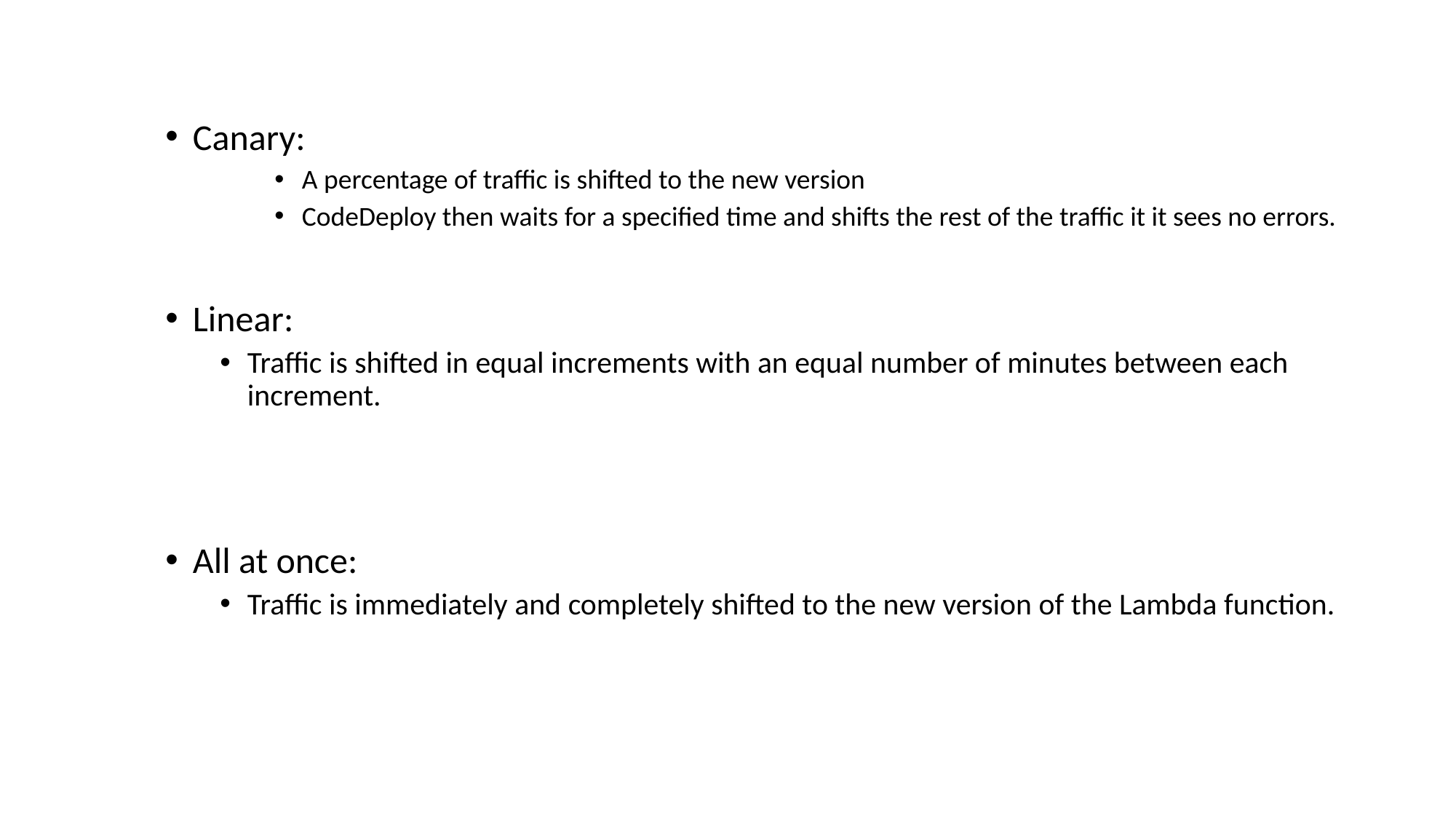

Canary:
A percentage of traffic is shifted to the new version
CodeDeploy then waits for a specified time and shifts the rest of the traffic it it sees no errors.

Linear:
Traffic is shifted in equal increments with an equal number of minutes between each increment.

All at once:
Traffic is immediately and completely shifted to the new version of the Lambda function.